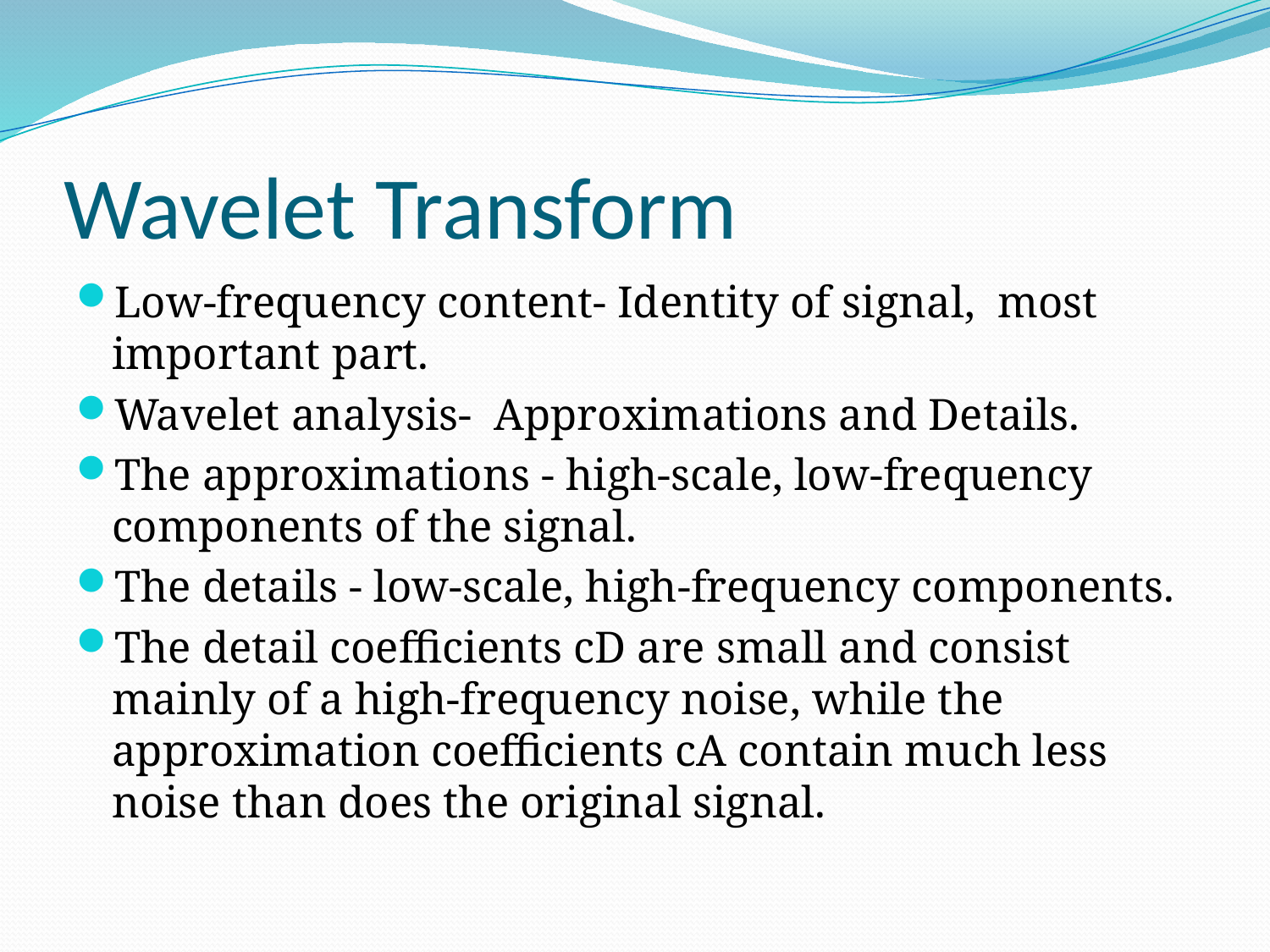

# Wavelet Transform
Low-frequency content- Identity of signal,  most important part.
Wavelet analysis-  Approximations and Details.
The approximations - high-scale, low-frequency components of the signal.
The details - low-scale, high-frequency components.
The detail coefficients cD are small and consist mainly of a high-frequency noise, while the approximation coefficients cA contain much less noise than does the original signal.